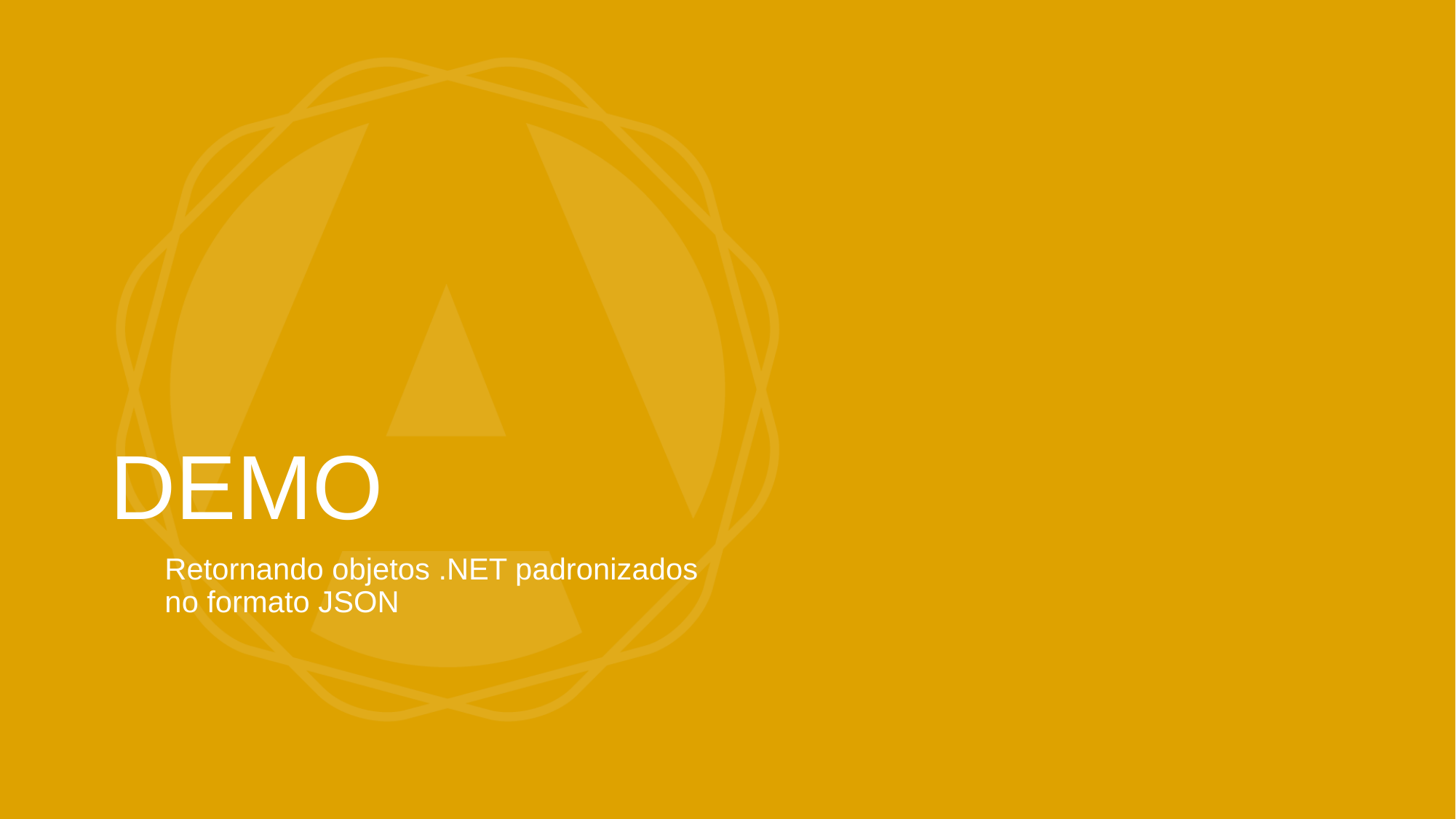

# DEMO
Retornando objetos .NET padronizados no formato JSON